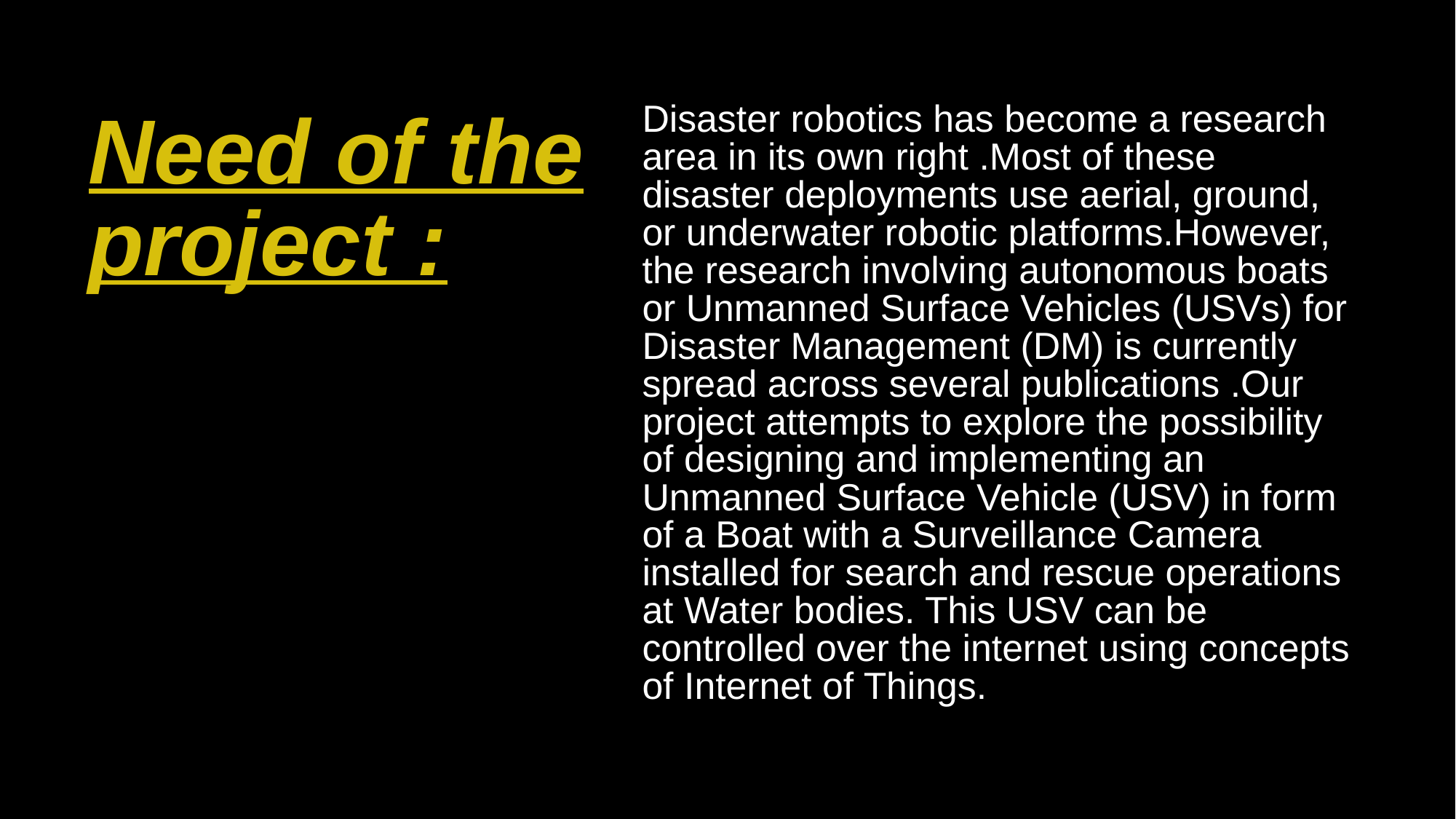

# Need of the project :
Disaster robotics has become a research area in its own right .Most of these disaster deployments use aerial, ground, or underwater robotic platforms.However, the research involving autonomous boats or Unmanned Surface Vehicles (USVs) for Disaster Management (DM) is currently spread across several publications .Our project attempts to explore the possibility of designing and implementing an Unmanned Surface Vehicle (USV) in form of a Boat with a Surveillance Camera installed for search and rescue operations at Water bodies. This USV can be controlled over the internet using concepts of Internet of Things.